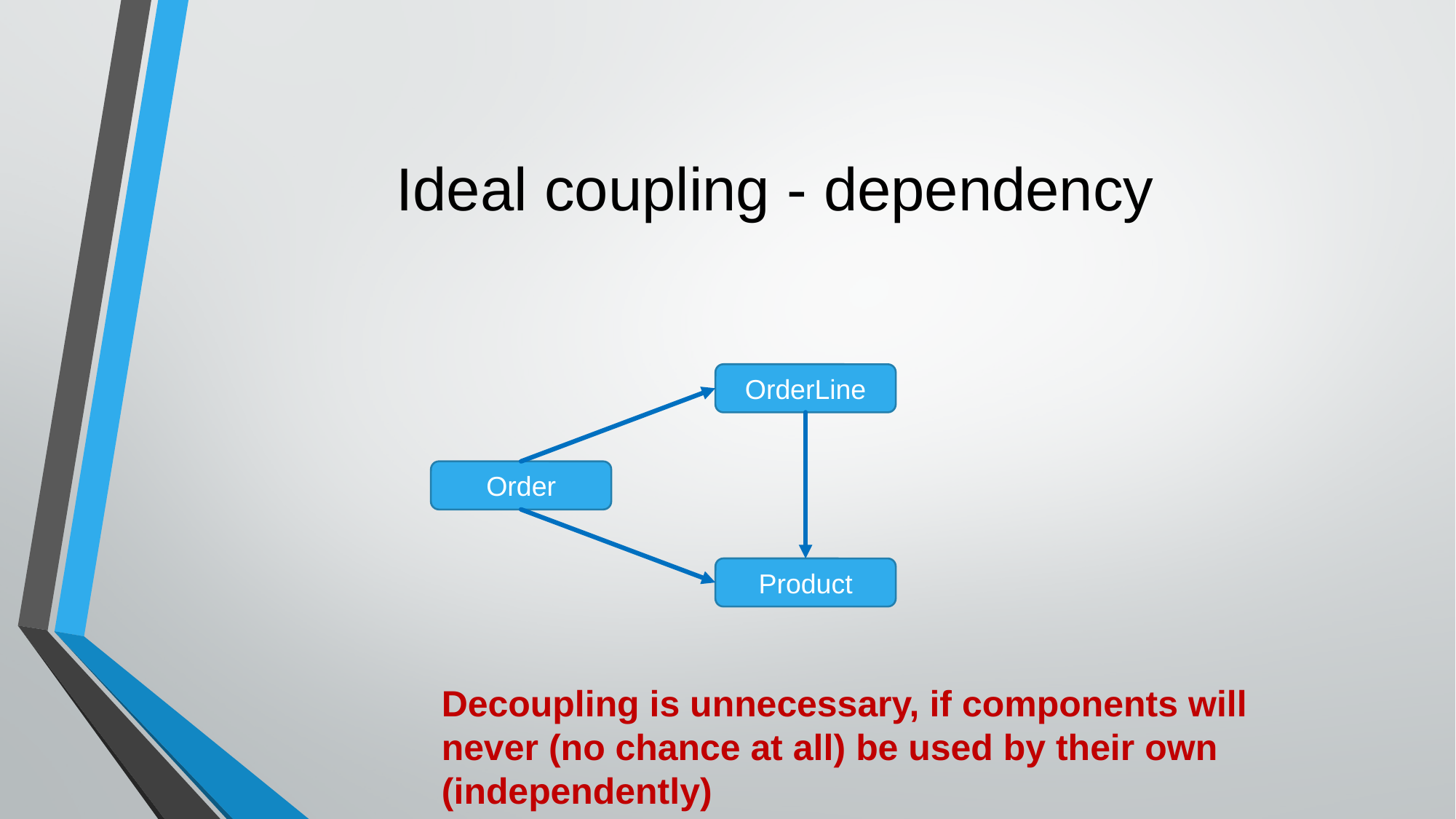

# Ideal coupling - dependency
OrderLine
Order
Product
Decoupling is unnecessary, if components will never (no chance at all) be used by their own (independently)